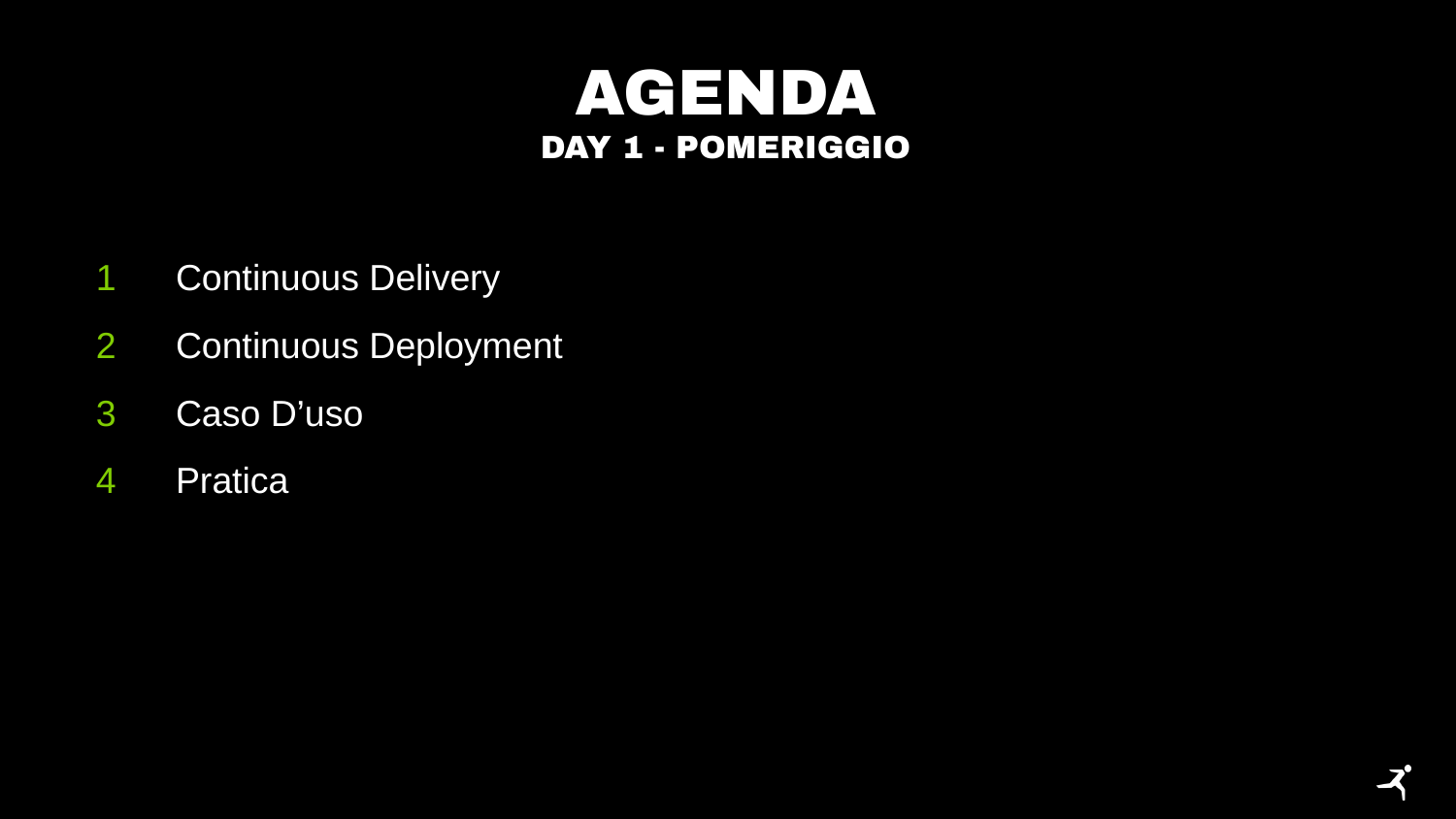

# AGENDA
DAY 1 - pomeriggio
Continuous Delivery
Continuous Deployment
Caso D’uso
Pratica